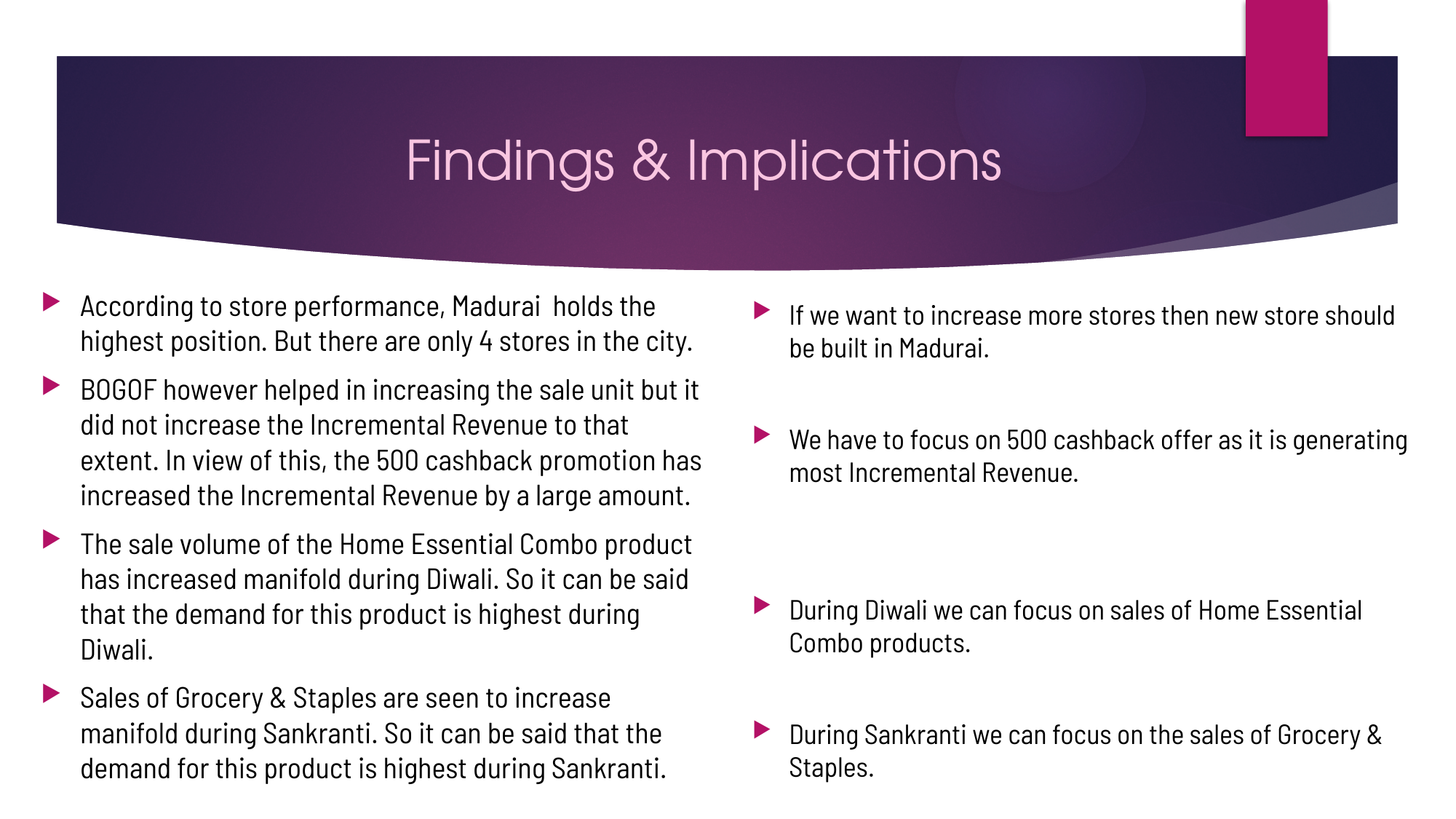

# Findings & Implications
According to store performance, Madurai  holds the highest position. But there are only 4 stores in the city.
BOGOF however helped in increasing the sale unit but it did not increase the Incremental Revenue to that extent. In view of this, the 500 cashback promotion has increased the Incremental Revenue by a large amount.
The sale volume of the Home Essential Combo product has increased manifold during Diwali. So it can be said that the demand for this product is highest during Diwali.
Sales of Grocery & Staples are seen to increase manifold during Sankranti. So it can be said that the demand for this product is highest during Sankranti.

If we want to increase more stores then new store should be built in Madurai.

We have to focus on 500 cashback offer as it is generating most Incremental Revenue.

During Diwali we can focus on sales of Home Essential Combo products.

During Sankranti we can focus on the sales of Grocery & Staples.